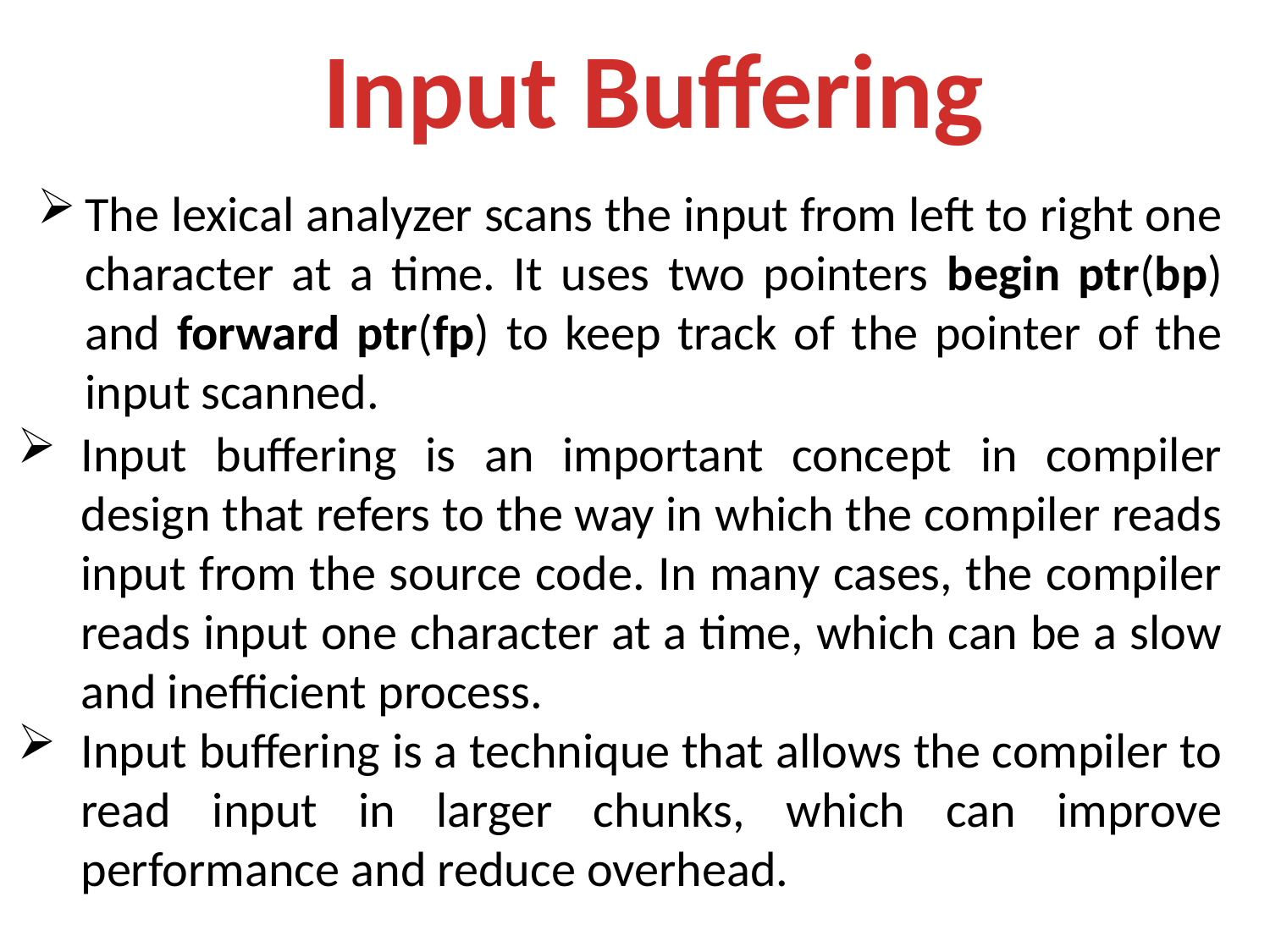

Input Buffering
The lexical analyzer scans the input from left to right one character at a time. It uses two pointers begin ptr(bp) and forward ptr(fp) to keep track of the pointer of the input scanned.
Input buffering is an important concept in compiler design that refers to the way in which the compiler reads input from the source code. In many cases, the compiler reads input one character at a time, which can be a slow and inefficient process.
Input buffering is a technique that allows the compiler to read input in larger chunks, which can improve performance and reduce overhead.